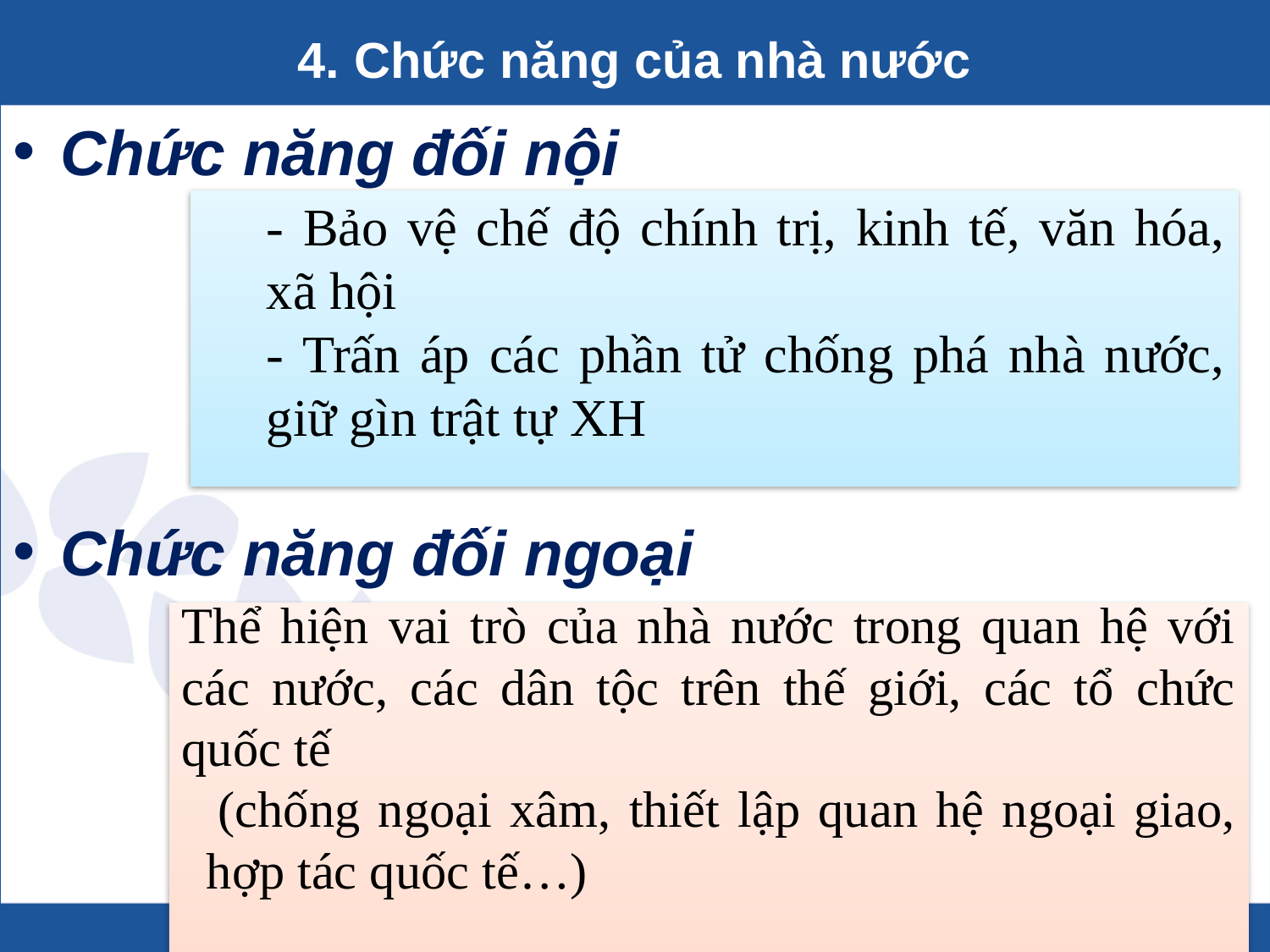

# 4. Chức năng của nhà nước
Chức năng đối nội

Chức năng đối ngoại
- Bảo vệ chế độ chính trị, kinh tế, văn hóa, xã hội
- Trấn áp các phần tử chống phá nhà nước, giữ gìn trật tự XH

Thể hiện vai trò của nhà nước trong quan hệ với các nước, các dân tộc trên thế giới, các tổ chức quốc tế
  (chống ngoại xâm, thiết lập quan hệ ngoại giao, hợp tác quốc tế…)

25